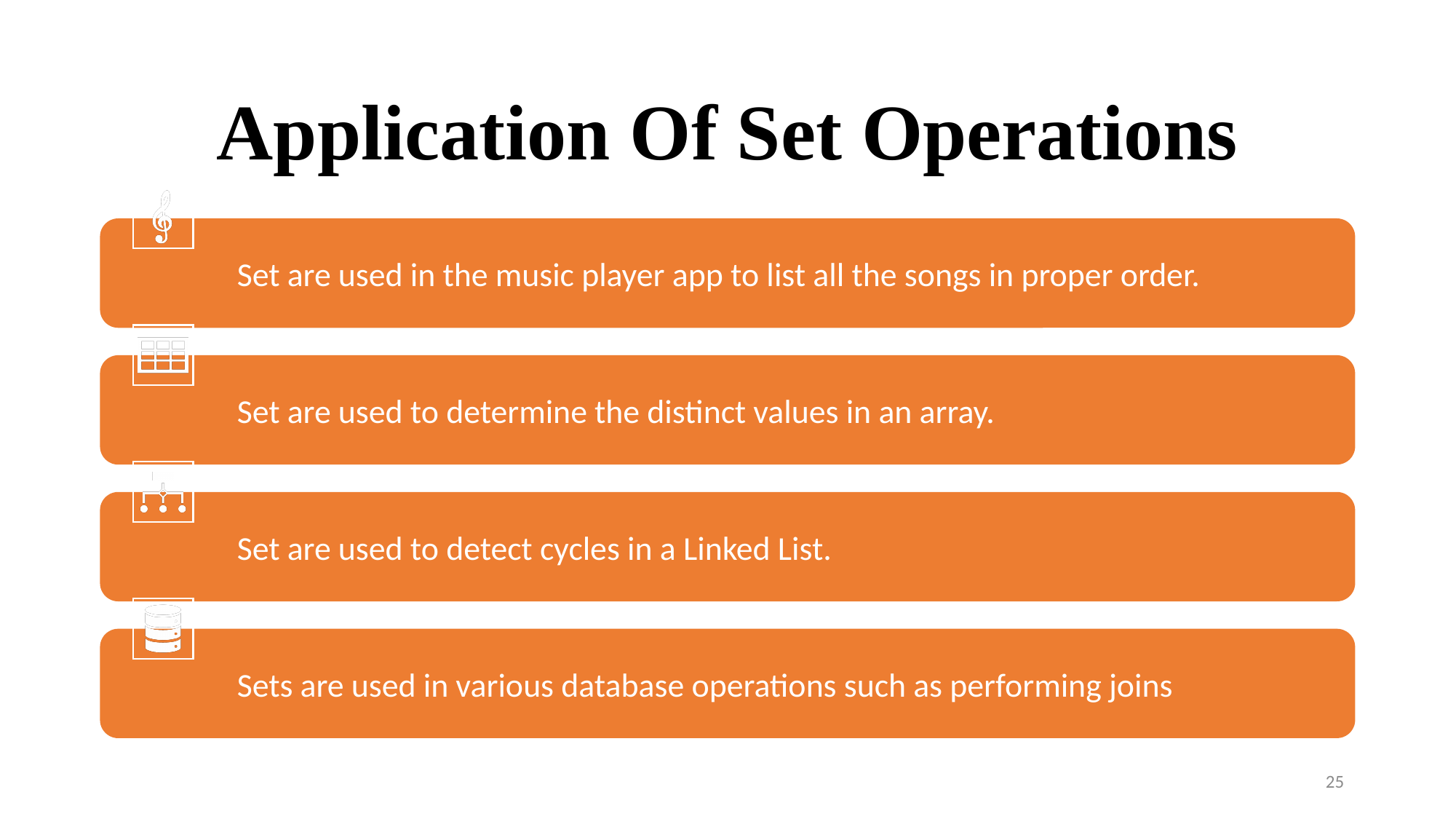

# Application Of Set Operations
Set are used in the music player app to list all the songs in proper order.
Set are used to determine the distinct values in an array.
Set are used to detect cycles in a Linked List.
Sets are used in various database operations such as performing joins
25